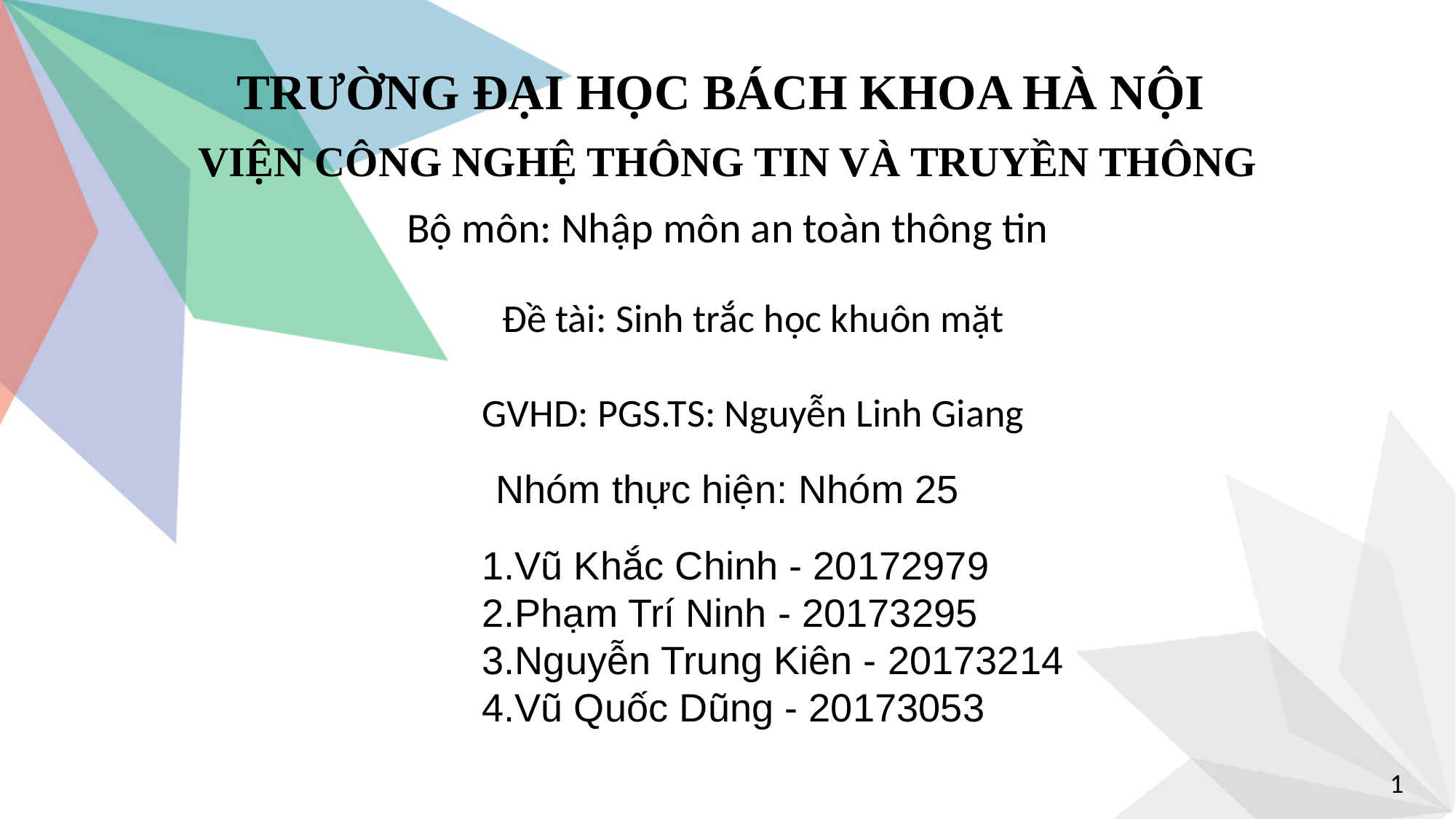

TRƯỜNG ĐẠI HỌC BÁCH KHOA HÀ NỘI
VIỆN CÔNG NGHỆ THÔNG TIN VÀ TRUYỀN THÔNG
Bộ môn: Nhập môn an toàn thông tin
Đề tài: Sinh trắc học khuôn mặt

GVHD: PGS.TS: Nguyễn Linh Giang
Nhóm thực hiện: Nhóm 25

1.Vũ Khắc Chinh - 20172979
2.Phạm Trí Ninh - 20173295
3.Nguyễn Trung Kiên - 20173214
4.Vũ Quốc Dũng - 20173053

1